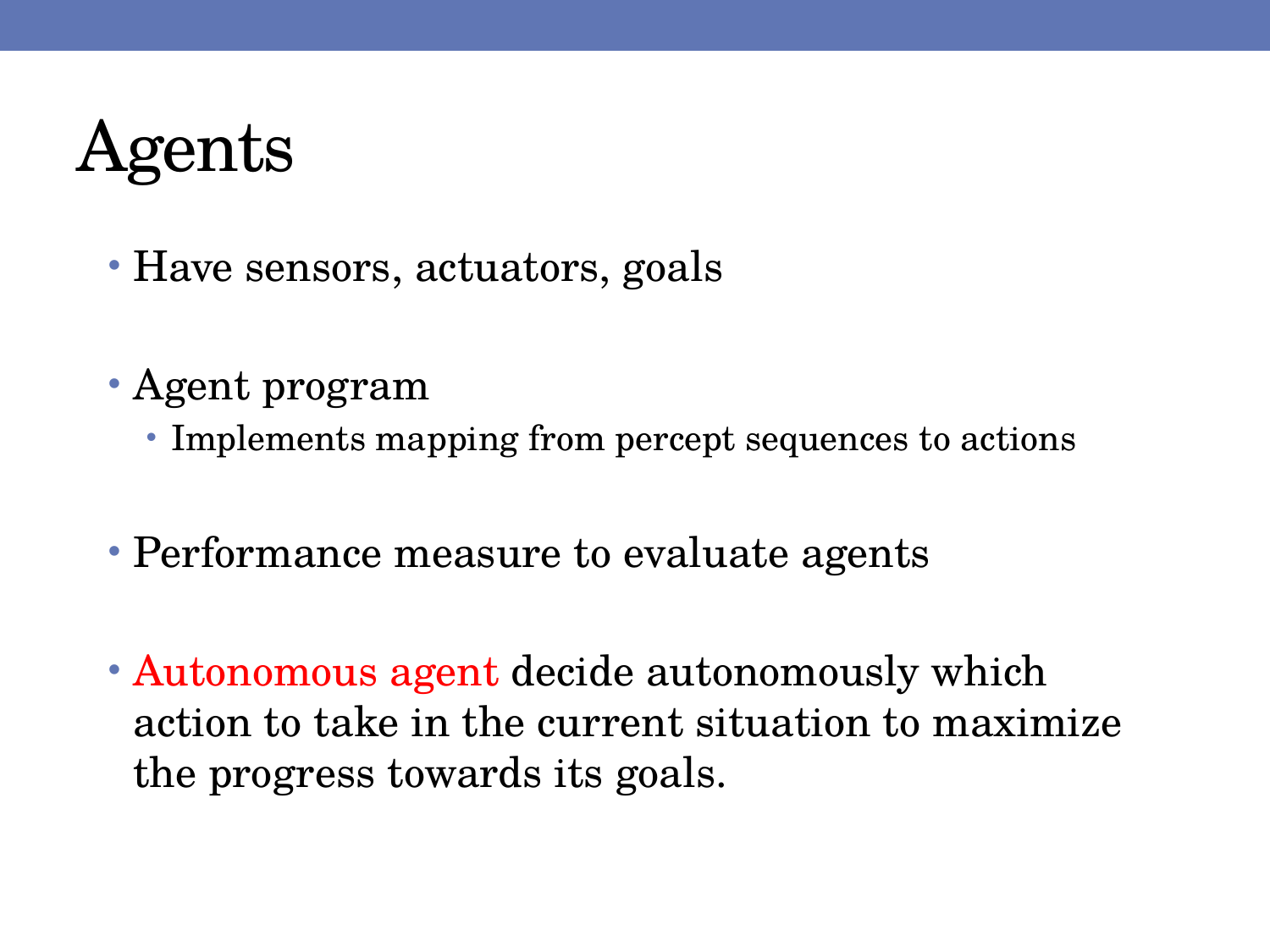

# Agents
Have sensors, actuators, goals

Agent program
Implements mapping from percept sequences to actions

Performance measure to evaluate agents

Autonomous agent decide autonomously which action to take in the current situation to maximize the progress towards its goals.